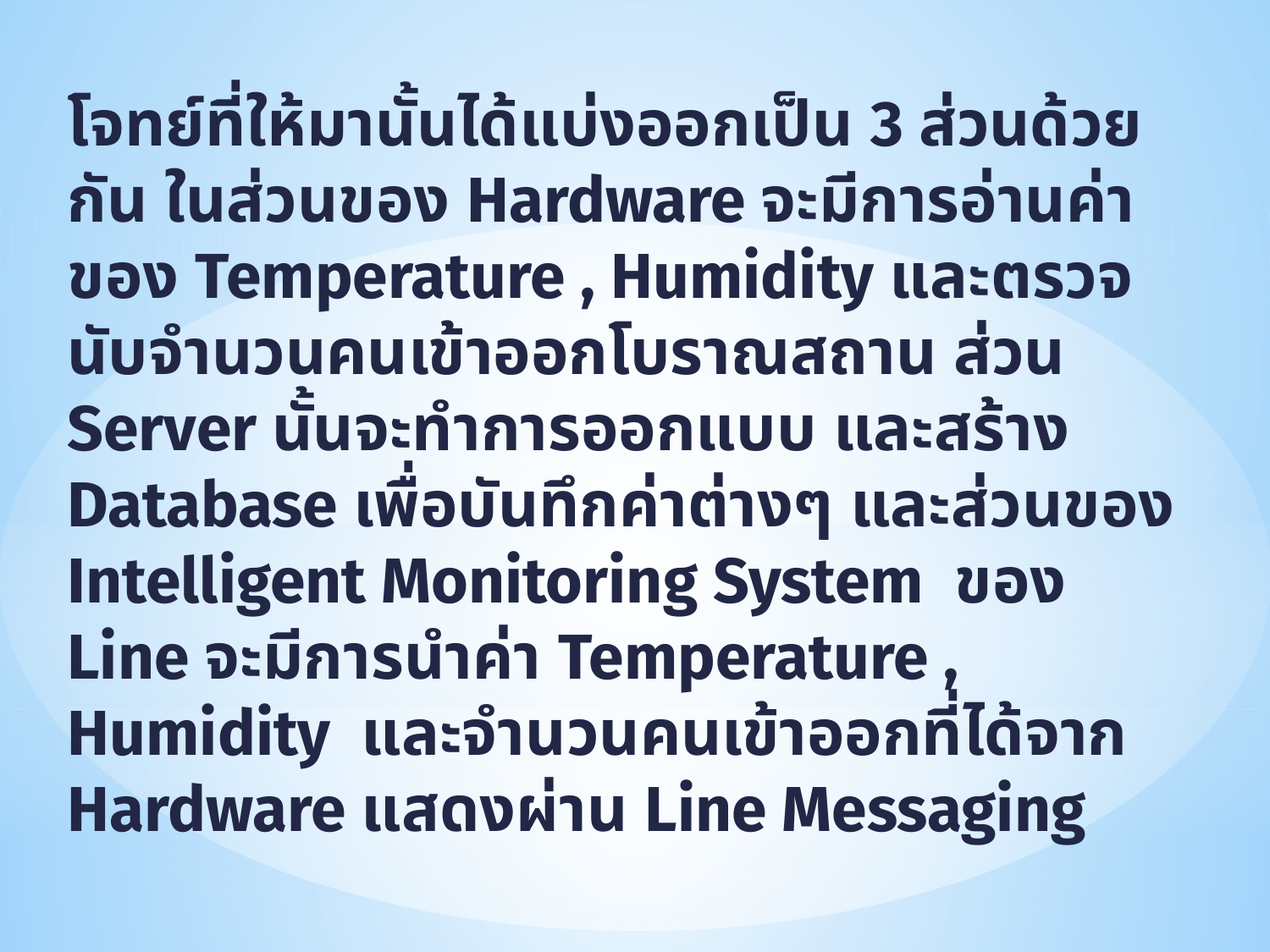

โจทย์ที่ให้มานั้นได้แบ่งออกเป็น 3 ส่วนด้วยกัน ในส่วนของ Hardware จะมีการอ่านค่าของ Temperature , Humidity และตรวจนับจำนวนคนเข้าออกโบราณสถาน ส่วน Server นั้นจะทำการออกแบบ และสร้าง Database เพื่อบันทึกค่าต่างๆ และส่วนของ Intelligent Monitoring System  ของ Line จะมีการนำค่า Temperature ,  Humidity  และจำนวนคนเข้าออกที่ได้จาก Hardware แสดงผ่าน Line Messaging